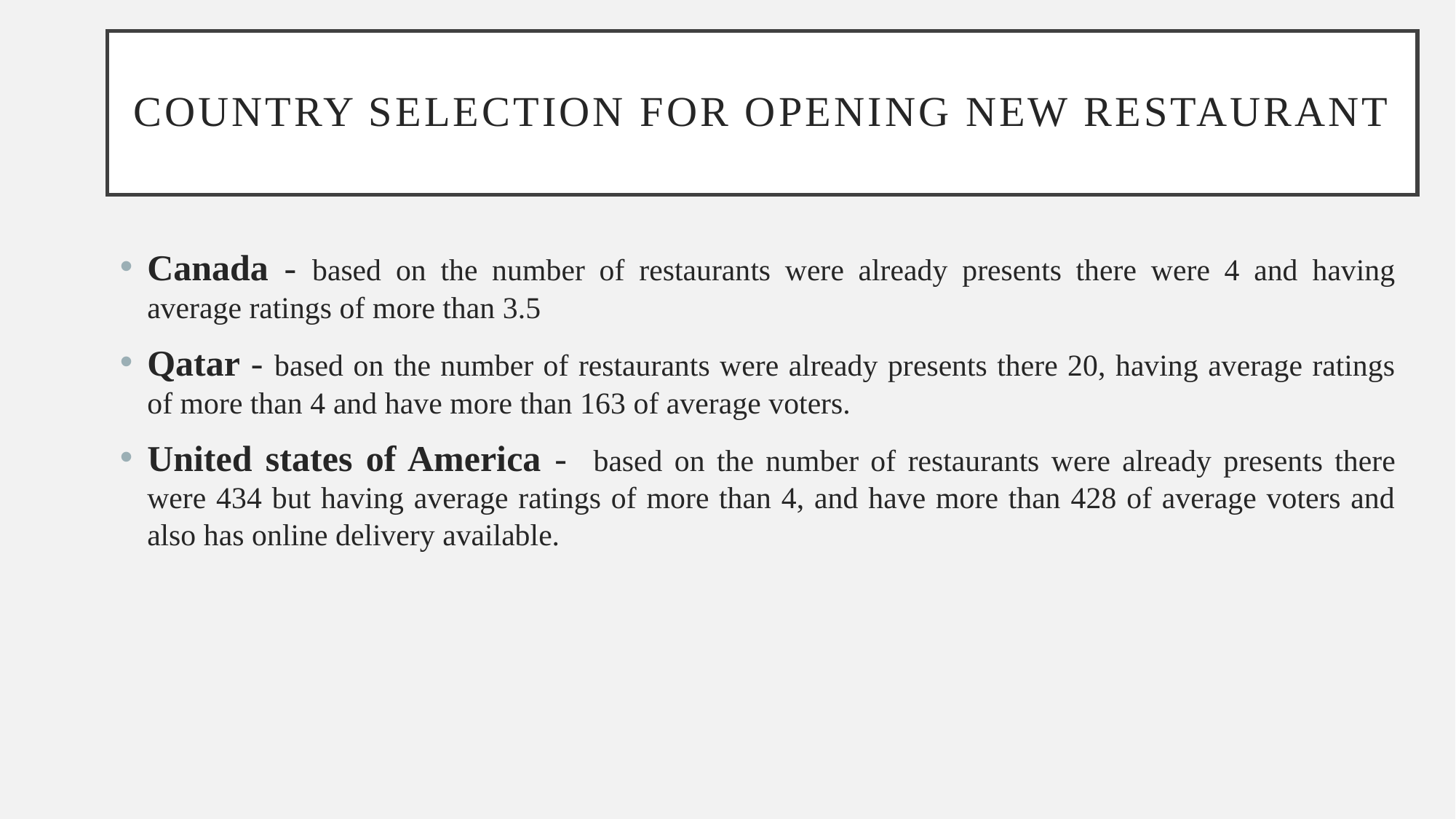

# Country selection for opening new restaurant

Canada - based on the number of restaurants were already presents there were 4 and having average ratings of more than 3.5
Qatar - based on the number of restaurants were already presents there 20, having average ratings of more than 4 and have more than 163 of average voters.
United states of America -  based on the number of restaurants were already presents there were 434 but having average ratings of more than 4, and have more than 428 of average voters and also has online delivery available.